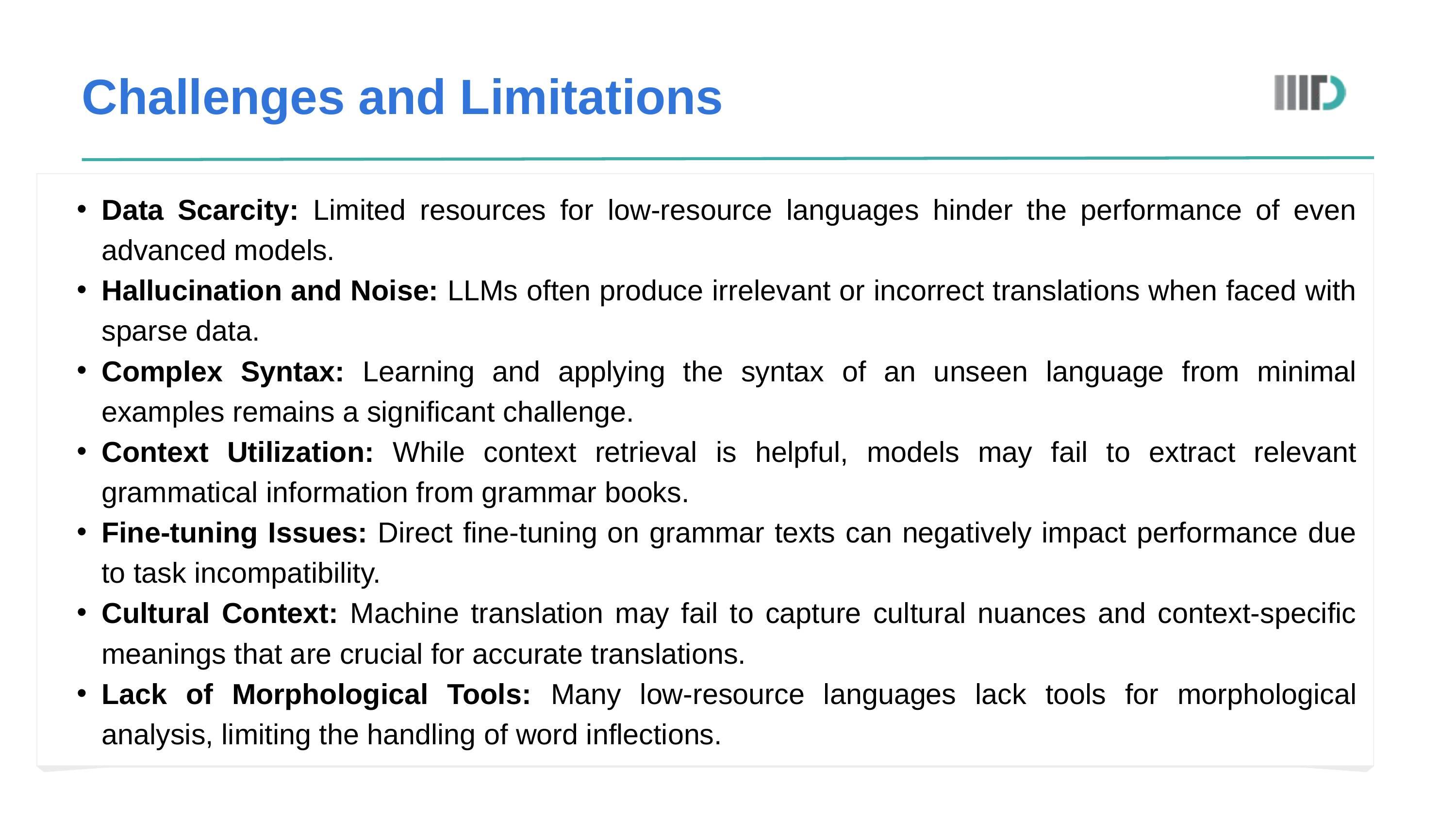

Challenges and Limitations

Data Scarcity: Limited resources for low-resource languages hinder the performance of even advanced models.
Hallucination and Noise: LLMs often produce irrelevant or incorrect translations when faced with sparse data.
Complex Syntax: Learning and applying the syntax of an unseen language from minimal examples remains a significant challenge.
Context Utilization: While context retrieval is helpful, models may fail to extract relevant grammatical information from grammar books.
Fine-tuning Issues: Direct fine-tuning on grammar texts can negatively impact performance due to task incompatibility.
Cultural Context: Machine translation may fail to capture cultural nuances and context-specific meanings that are crucial for accurate translations.
Lack of Morphological Tools: Many low-resource languages lack tools for morphological analysis, limiting the handling of word inflections.